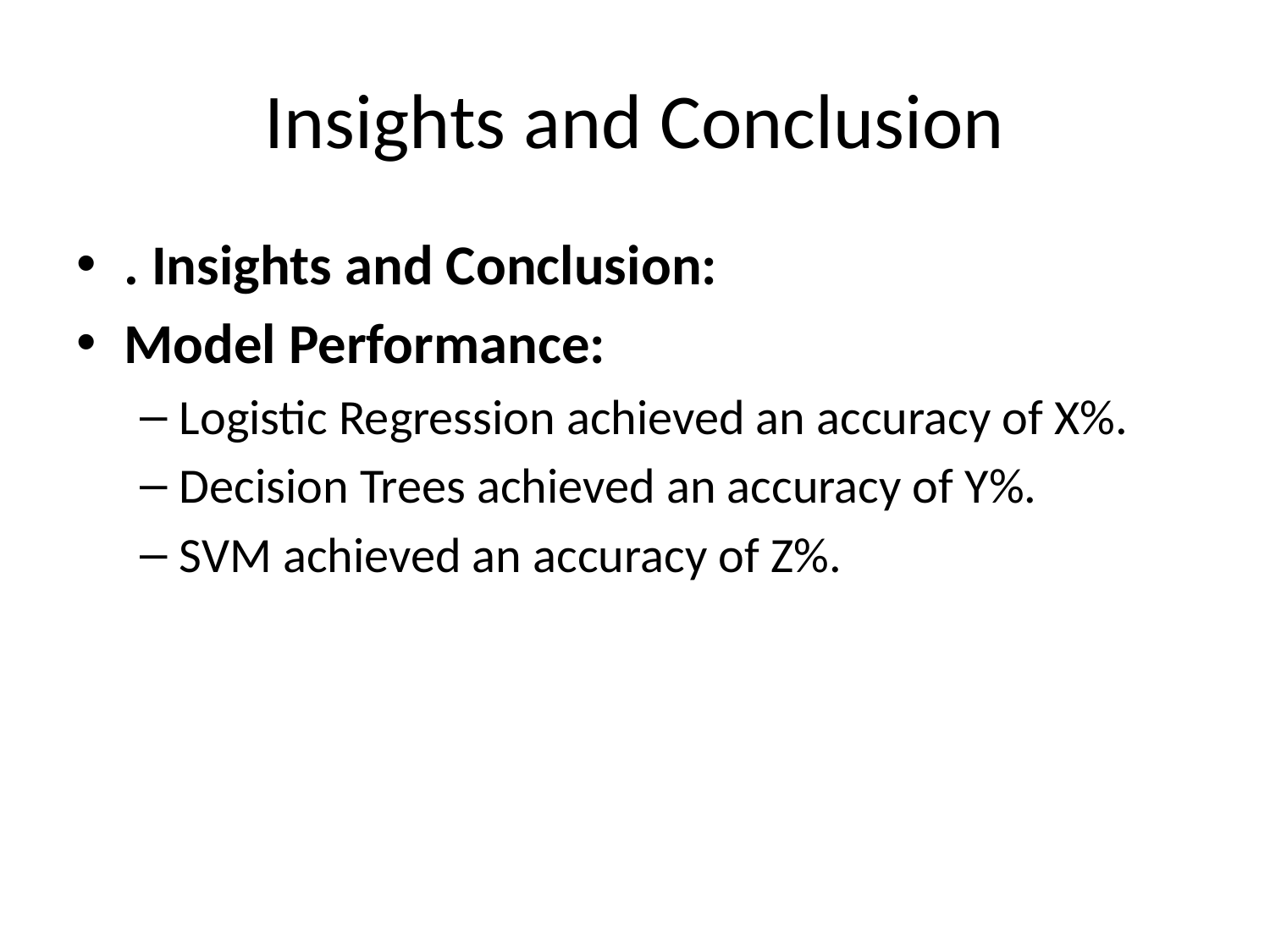

# Insights and Conclusion
. Insights and Conclusion:
Model Performance:
Logistic Regression achieved an accuracy of X%.
Decision Trees achieved an accuracy of Y%.
SVM achieved an accuracy of Z%.